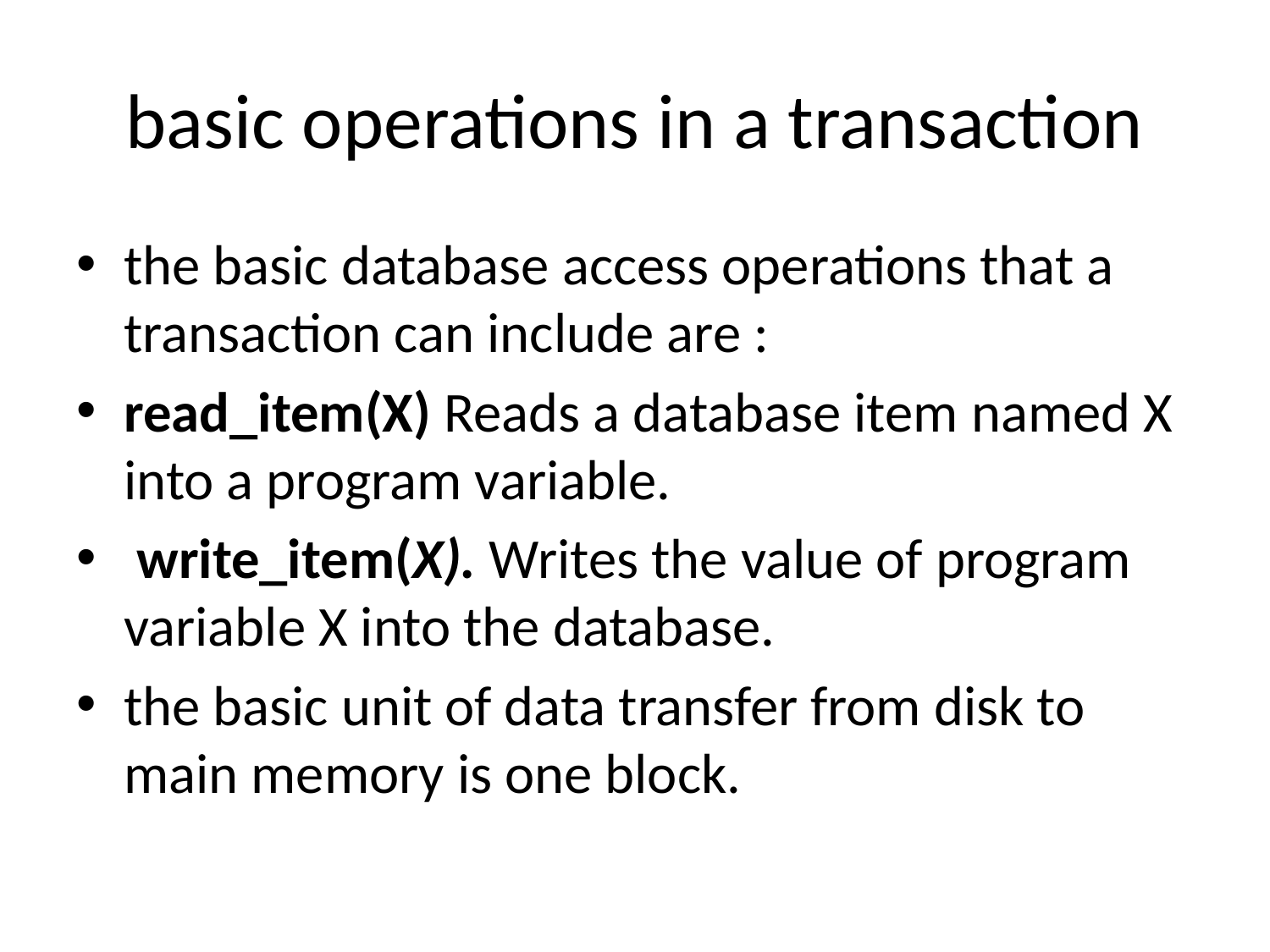

# basic operations in a transaction
the basic database access operations that a transaction can include are :
read_item(X) Reads a database item named X into a program variable.
 write_item(X). Writes the value of program variable X into the database.
the basic unit of data transfer from disk to main memory is one block.